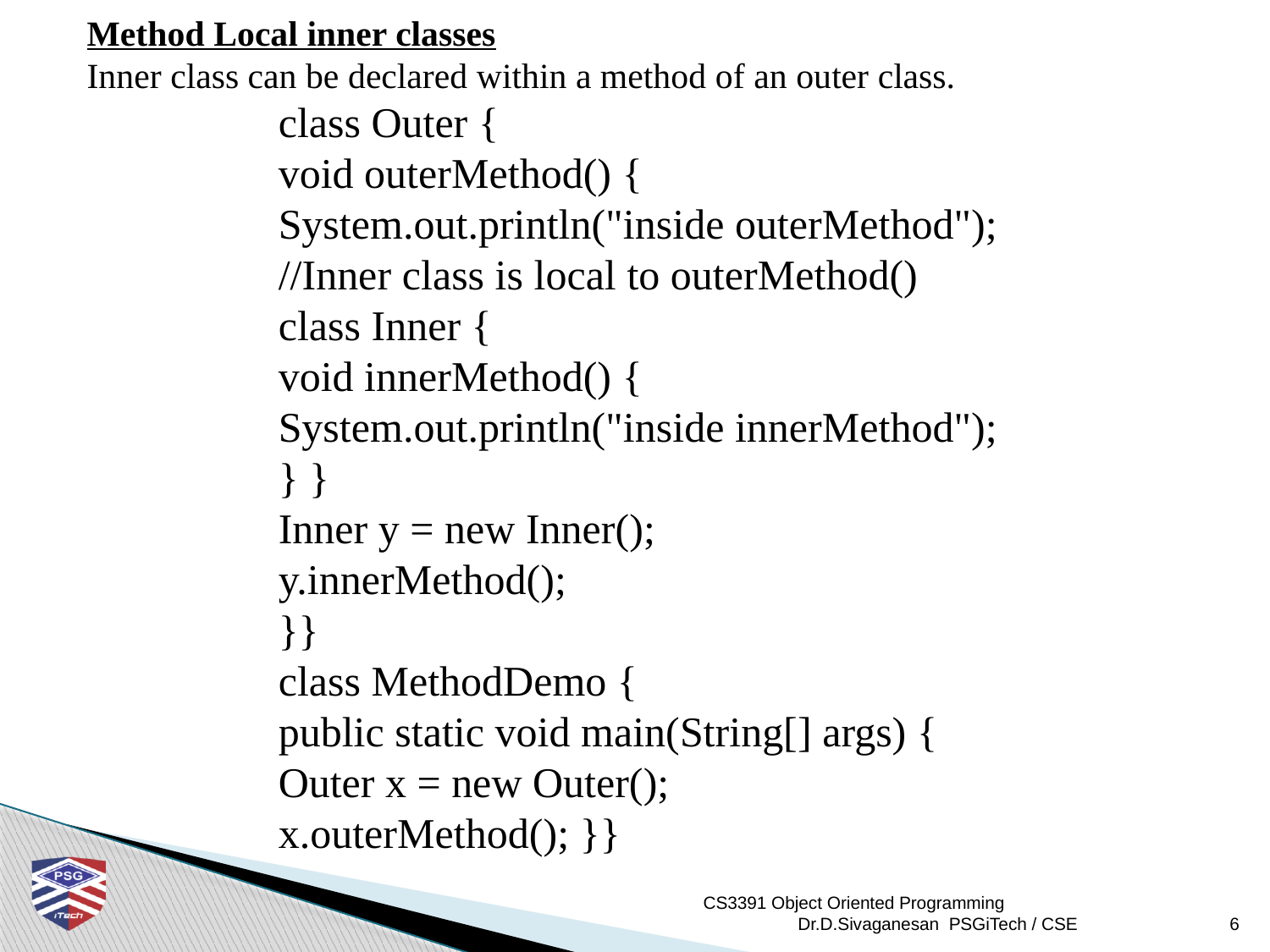

Method Local inner classes
Inner class can be declared within a method of an outer class.
class Outer {
void outerMethod() {
System.out.println("inside outerMethod");
//Inner class is local to outerMethod()
class Inner {
void innerMethod() {
System.out.println("inside innerMethod");
} }
Inner y = new Inner();
y.innerMethod();
}}
class MethodDemo {
public static void main(String[] args) {
Outer x = new Outer();
x.outerMethod(); }}

CS3391 Object Oriented Programming                Dr.D.Sivaganesan  PSGiTech / CSE
6